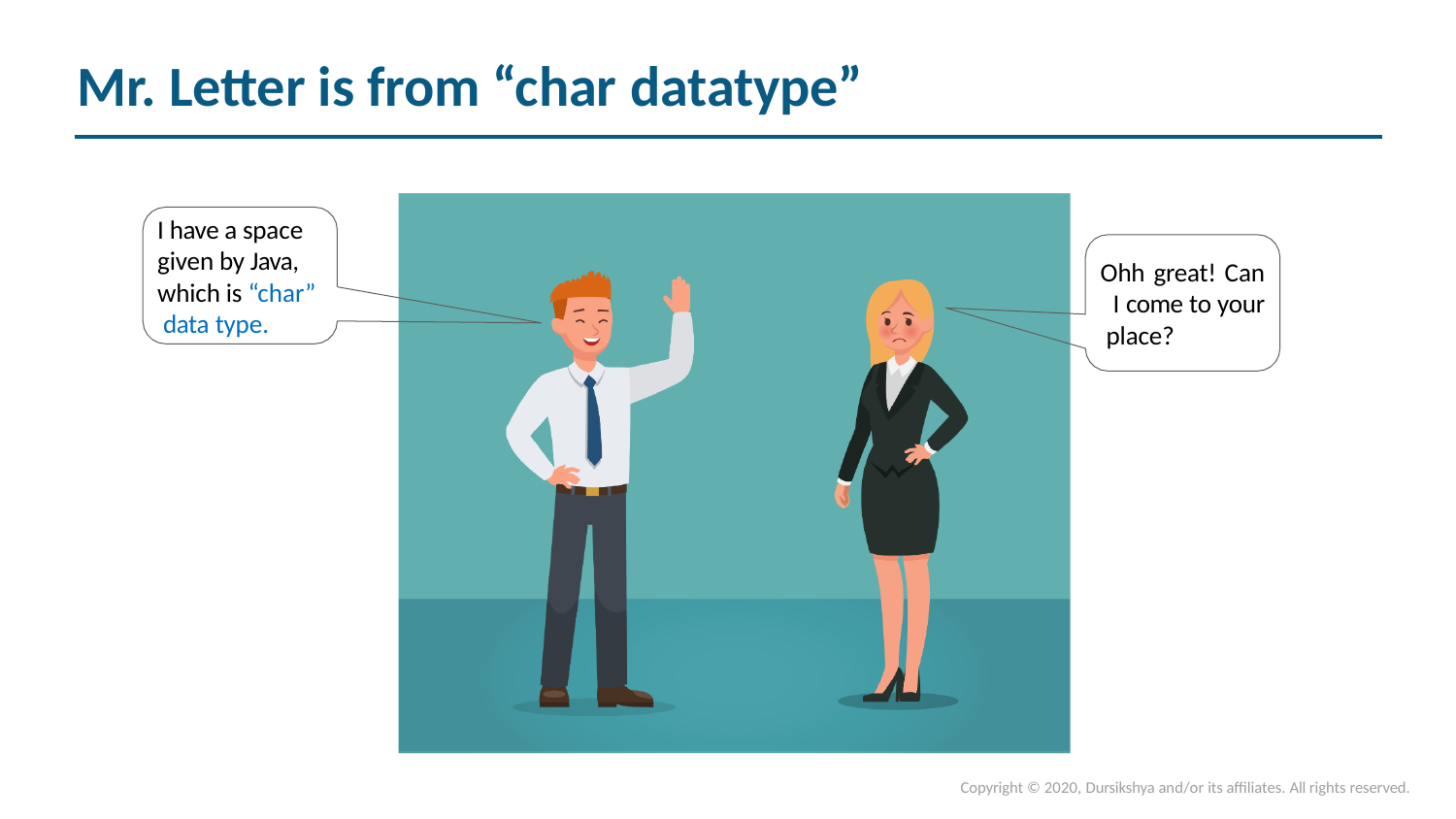

# Mr. Letter is from “char datatype”

I have a space  given by Java,  which is “char”  data type.

Ohh great! Can   I come to your  place?
Copyright © 2020, Dursikshya and/or its affiliates. All rights reserved.